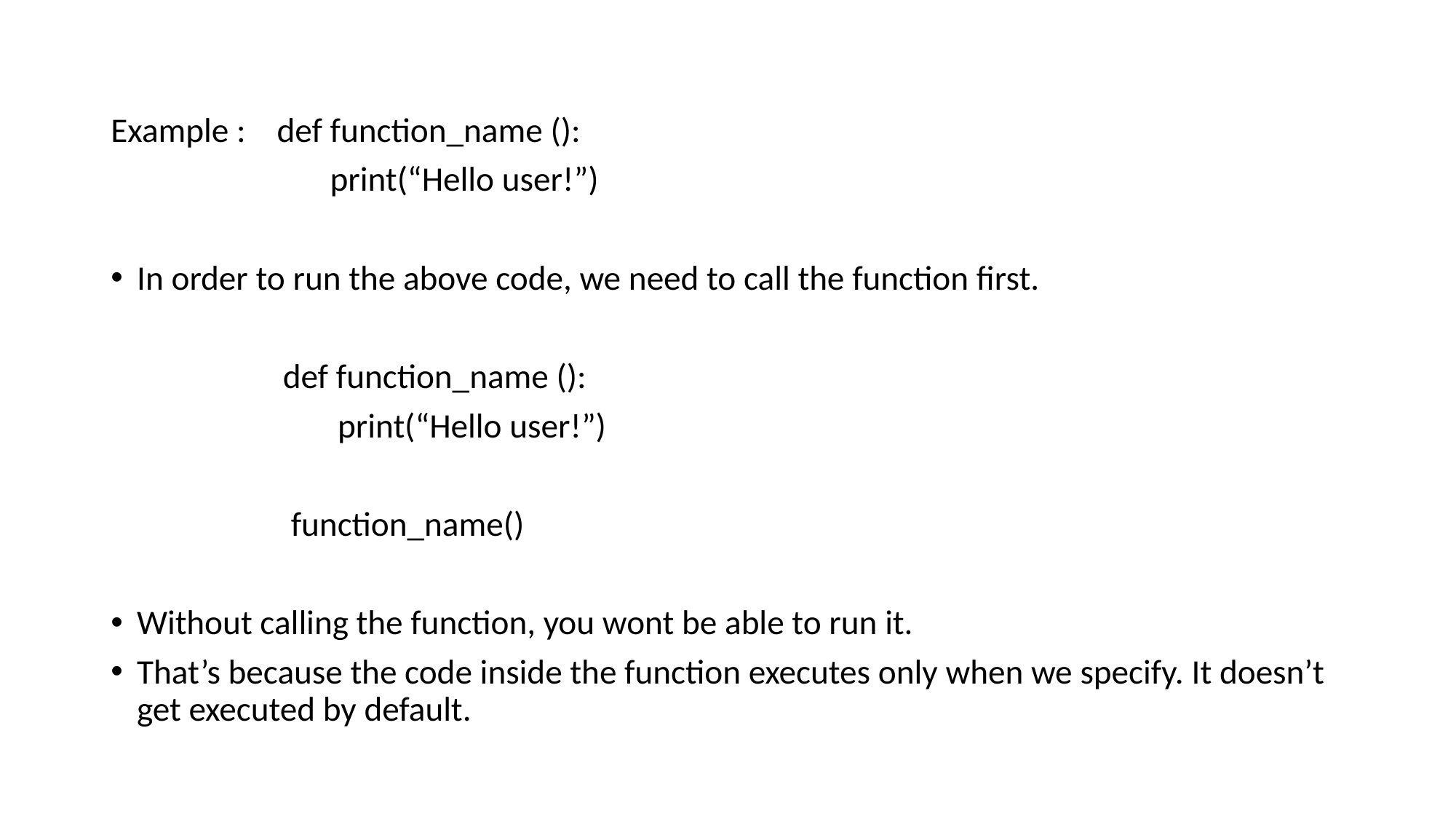

#
Example :    def function_name ():
                            print(“Hello user!”)

In order to run the above code, we need to call the function first.

                      def function_name ():
                             print(“Hello user!”)

                       function_name()

Without calling the function, you wont be able to run it.
That’s because the code inside the function executes only when we specify. It doesn’t get executed by default.